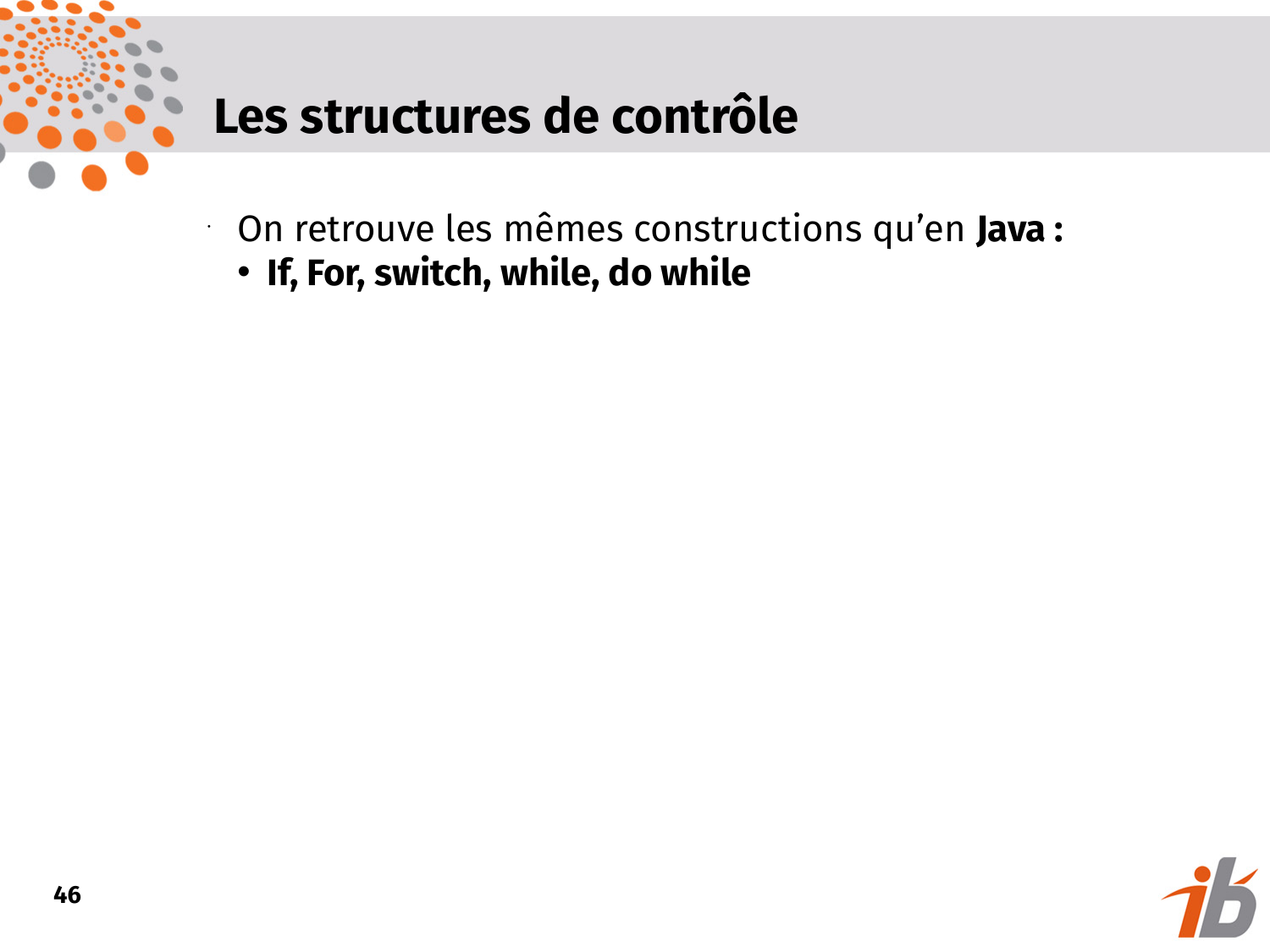

Les structures de contrôle
On retrouve les mêmes constructions qu’en Java :
If, For, switch, while, do while

46